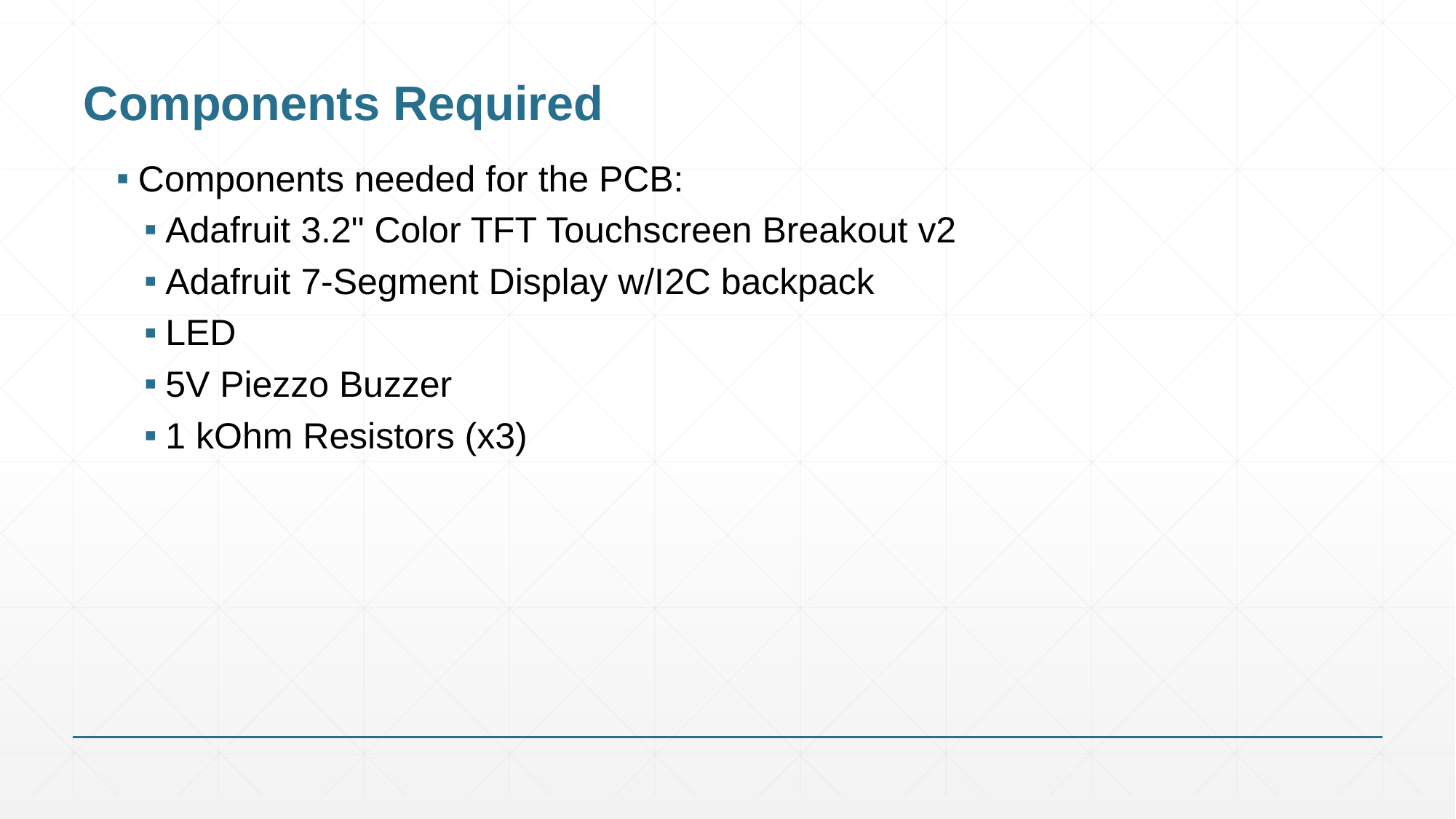

# Components Required
Components needed for the PCB:
Adafruit 3.2" Color TFT Touchscreen Breakout v2
Adafruit 7-Segment Display w/I2C backpack
LED
5V Piezzo Buzzer
1 kOhm Resistors (x3)